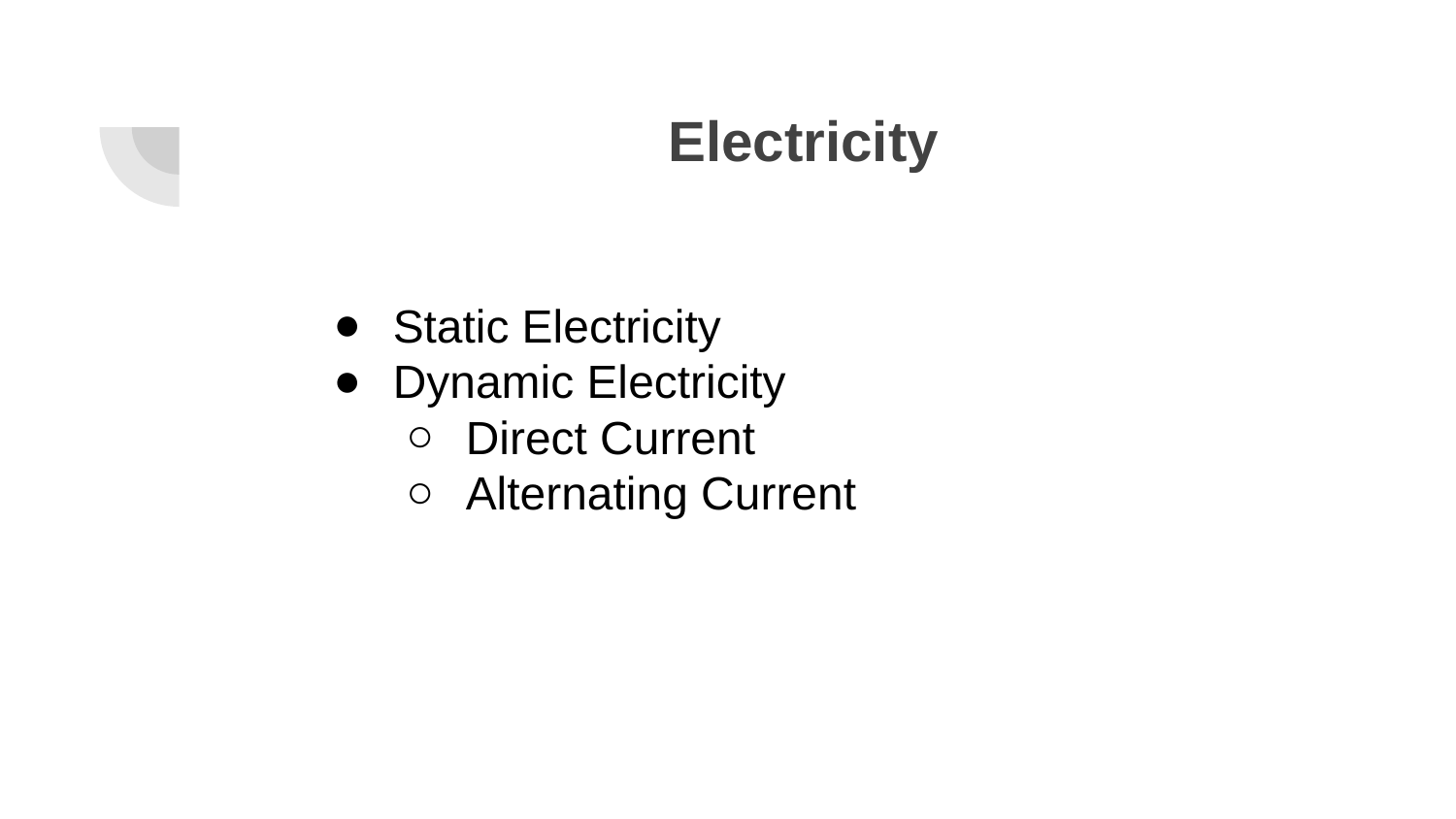

# Electricity
Static Electricity
Dynamic Electricity
Direct Current
Alternating Current